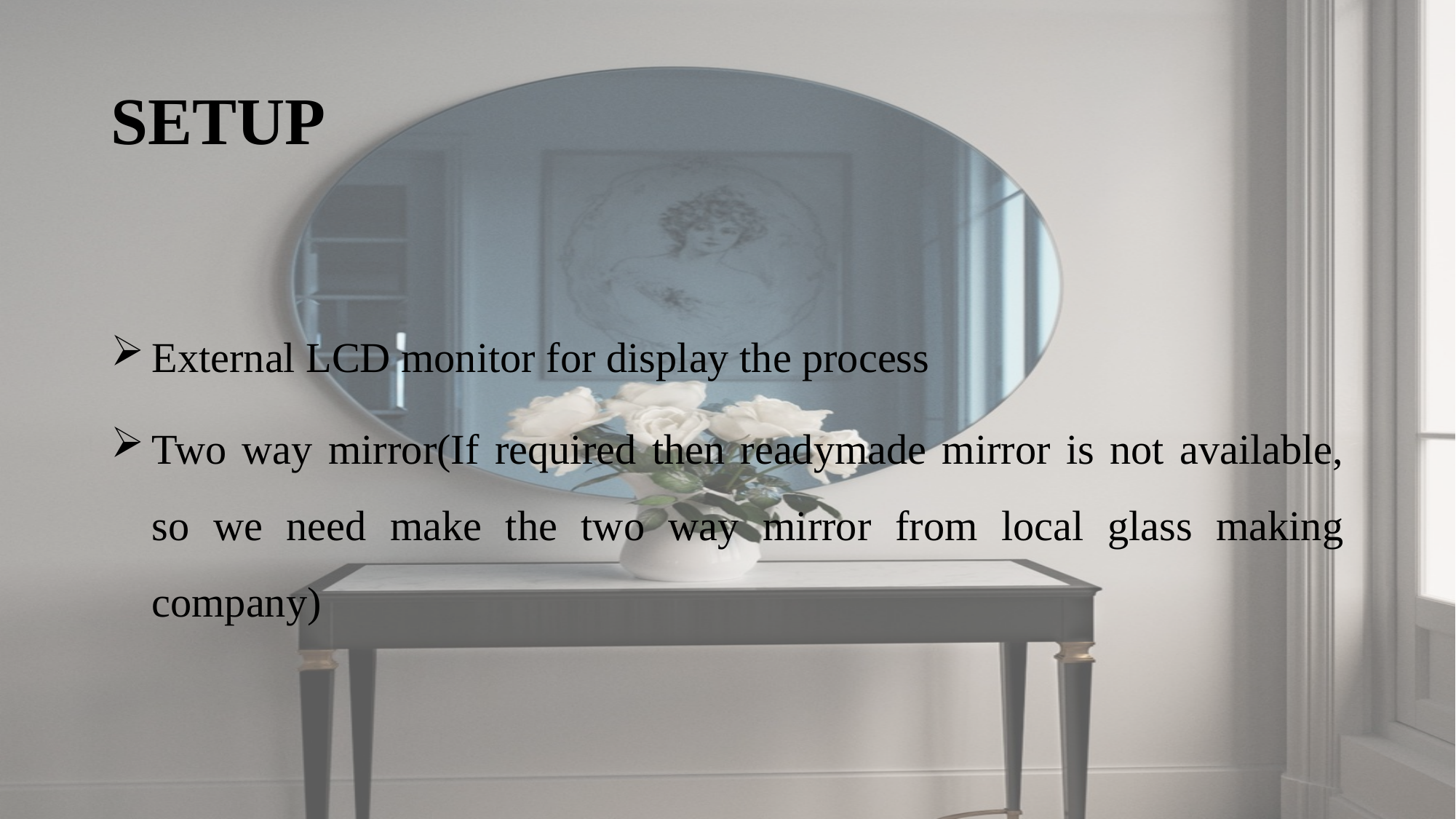

# SETUP

External LCD monitor for display the process
Two way mirror(If required then readymade mirror is not available, so we need make the two way mirror from local glass making company)